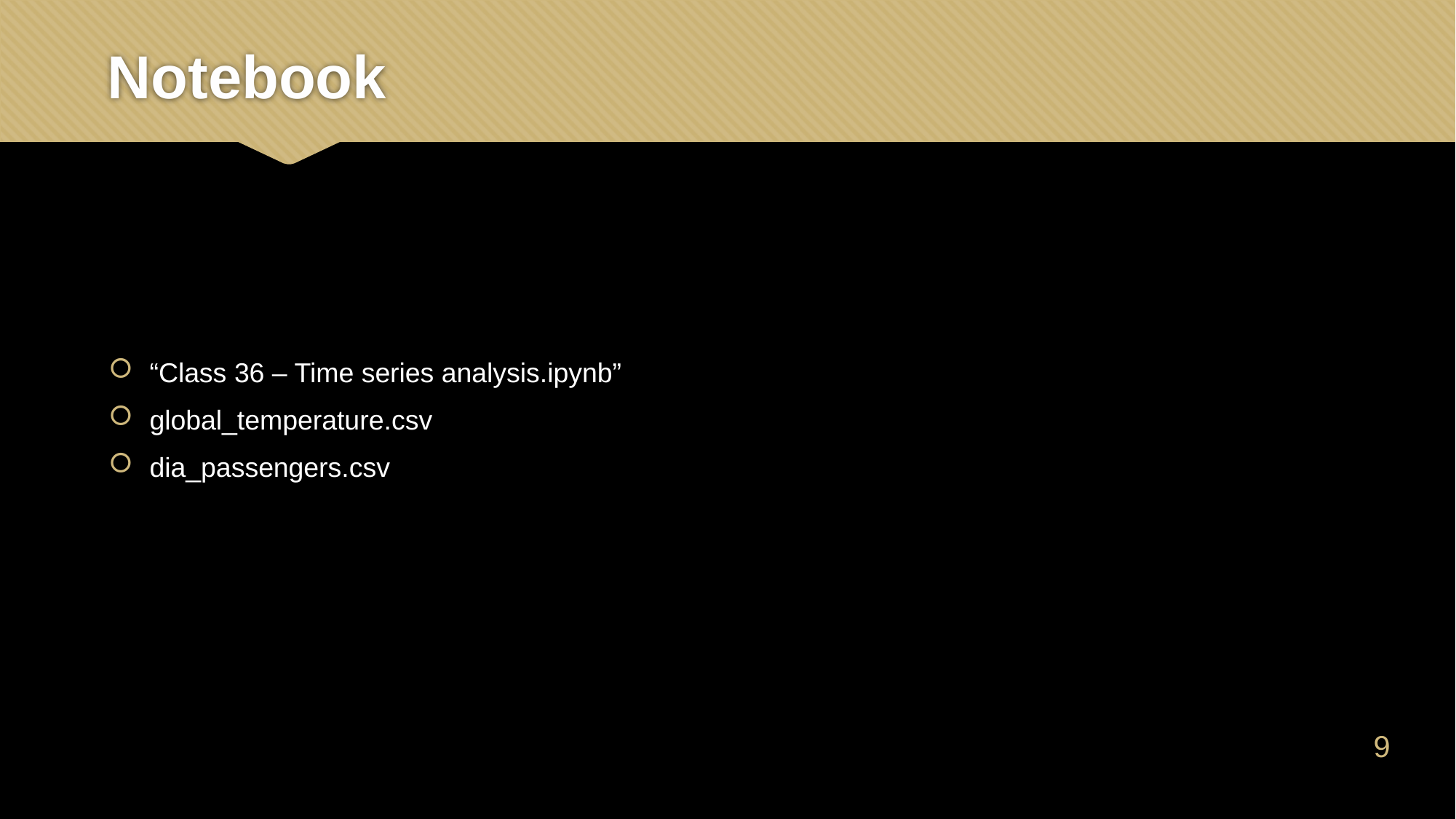

# Notebook
“Class 36 – Time series analysis.ipynb”
global_temperature.csv
dia_passengers.csv

9